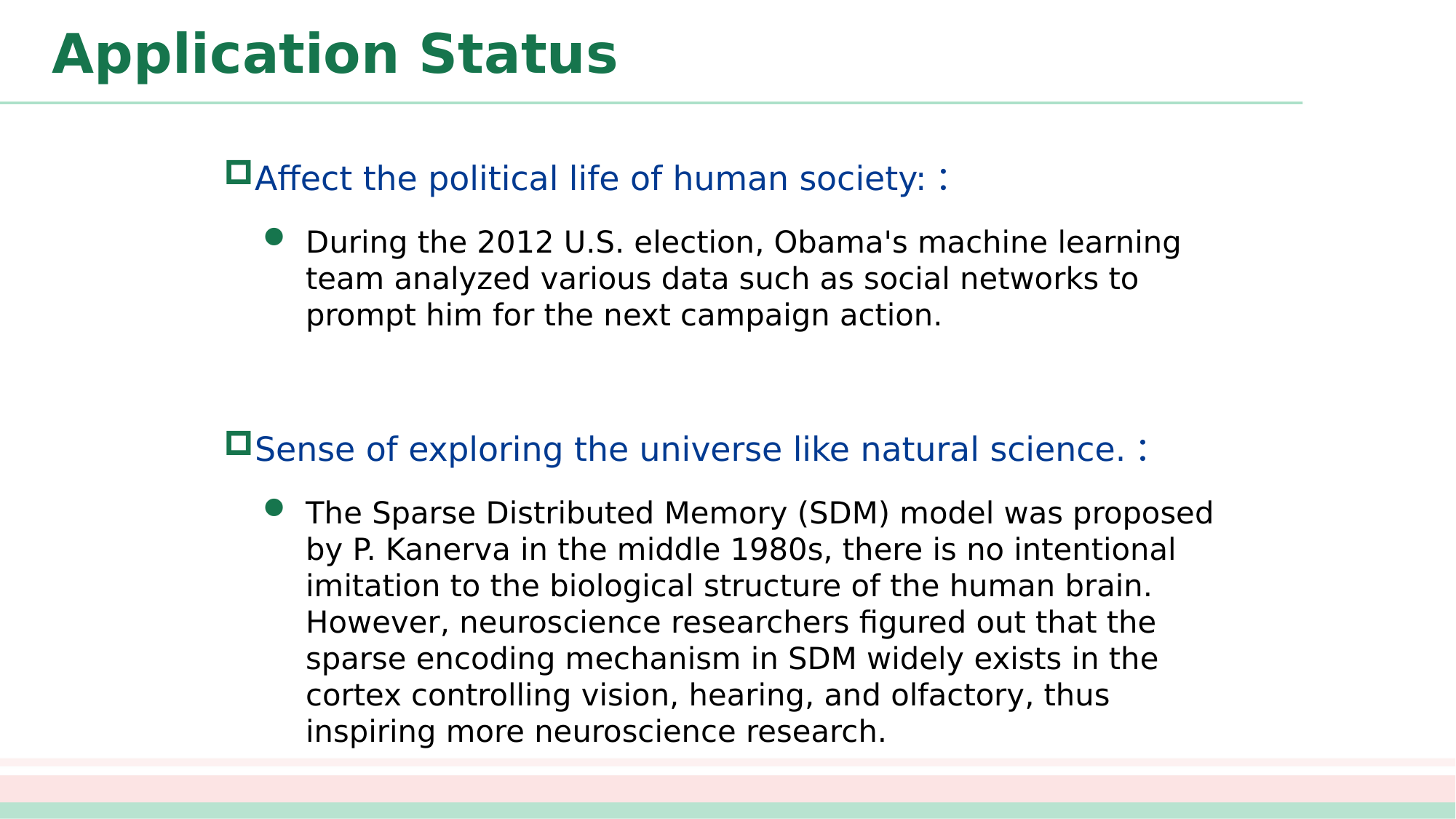

# Application Status
Affect the political life of human society:：
During the 2012 U.S. election, Obama's machine learning team analyzed various data such as social networks to prompt him for the next campaign action.

Sense of exploring the universe like natural science.：
The Sparse Distributed Memory (SDM) model was proposed by P. Kanerva in the middle 1980s, there is no intentional imitation to the biological structure of the human brain. However, neuroscience researchers figured out that the sparse encoding mechanism in SDM widely exists in the cortex controlling vision, hearing, and olfactory, thus inspiring more neuroscience research.